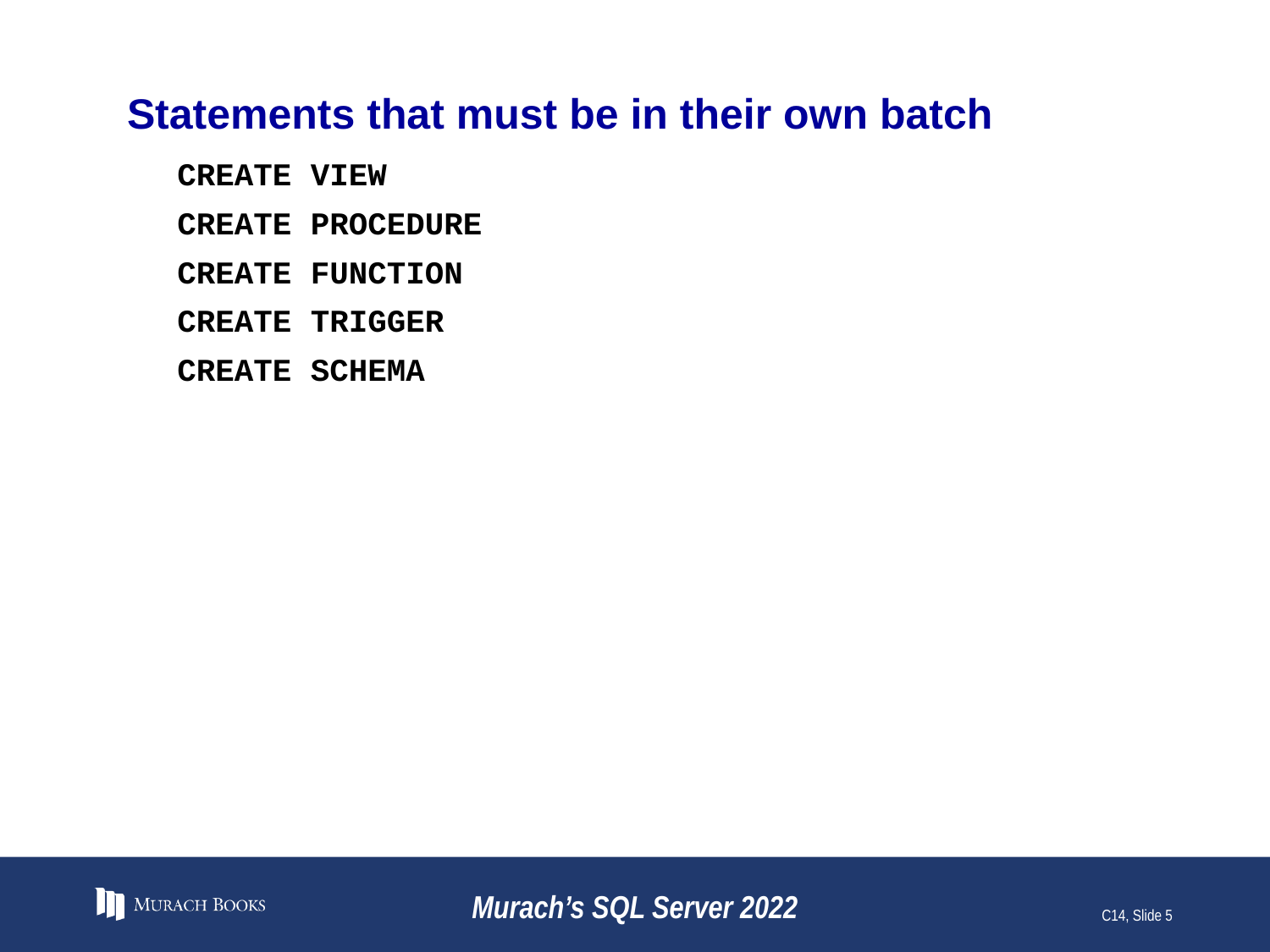

# Statements that must be in their own batch
CREATE VIEW
CREATE PROCEDURE
CREATE FUNCTION
CREATE TRIGGER
CREATE SCHEMA

Murach’s SQL Server 2022

C14, Slide 5